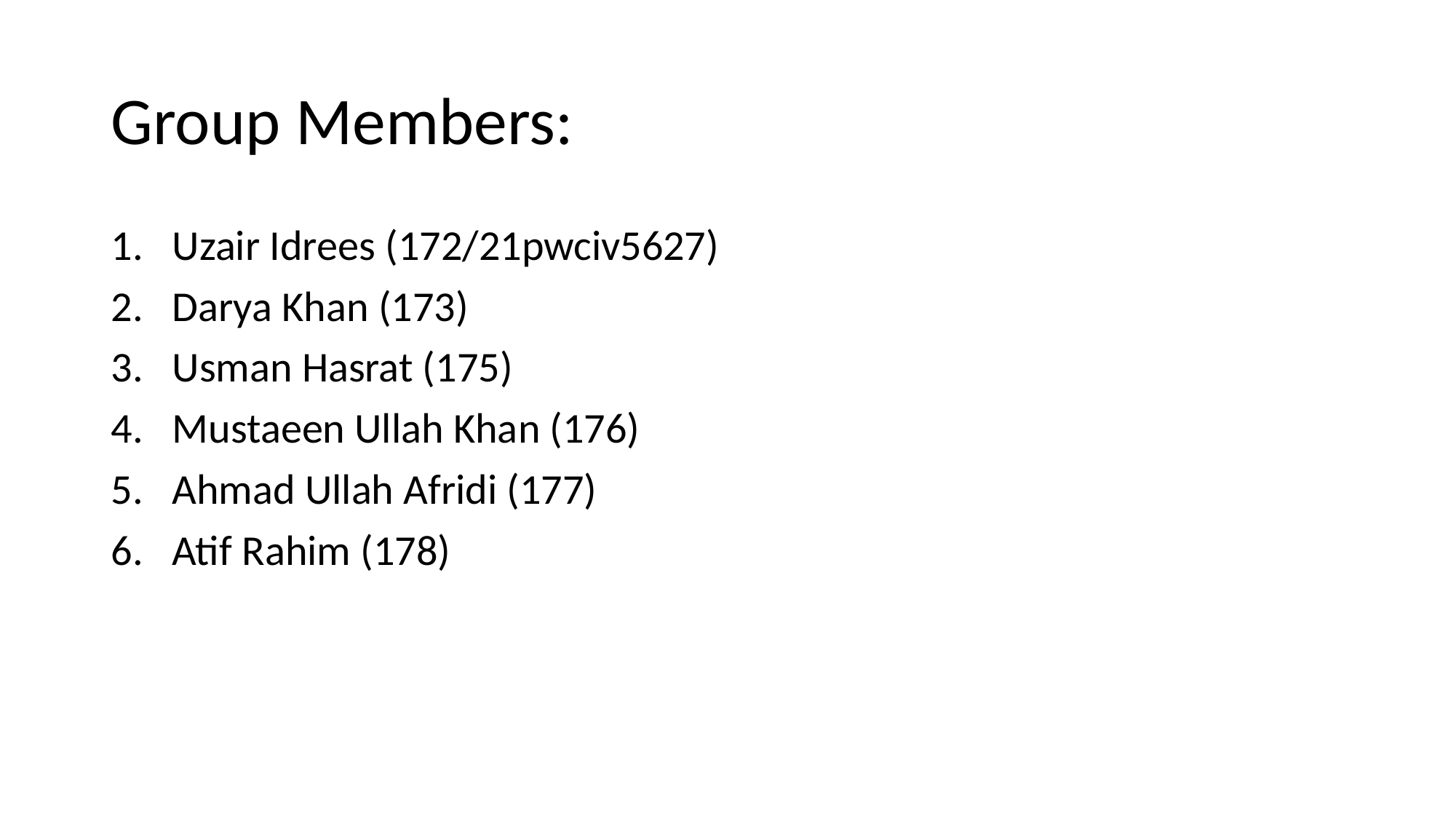

# Group Members:
Uzair Idrees (172/21pwciv5627)
Darya Khan (173)
Usman Hasrat (175)
Mustaeen Ullah Khan (176)
Ahmad Ullah Afridi (177)
Atif Rahim (178)